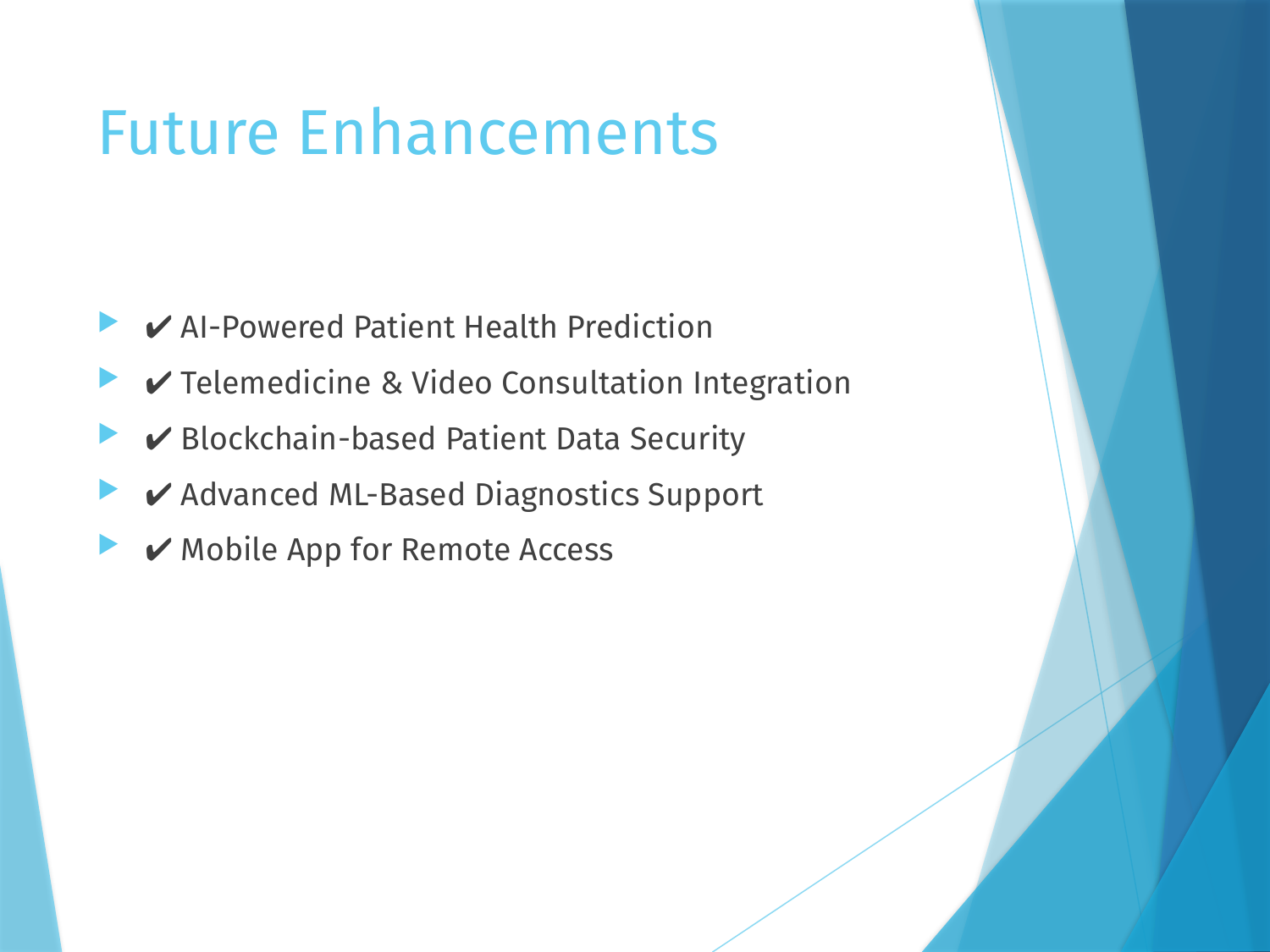

# Future Enhancements
✔ AI-Powered Patient Health Prediction
✔ Telemedicine & Video Consultation Integration
✔ Blockchain-based Patient Data Security
✔ Advanced ML-Based Diagnostics Support
✔ Mobile App for Remote Access